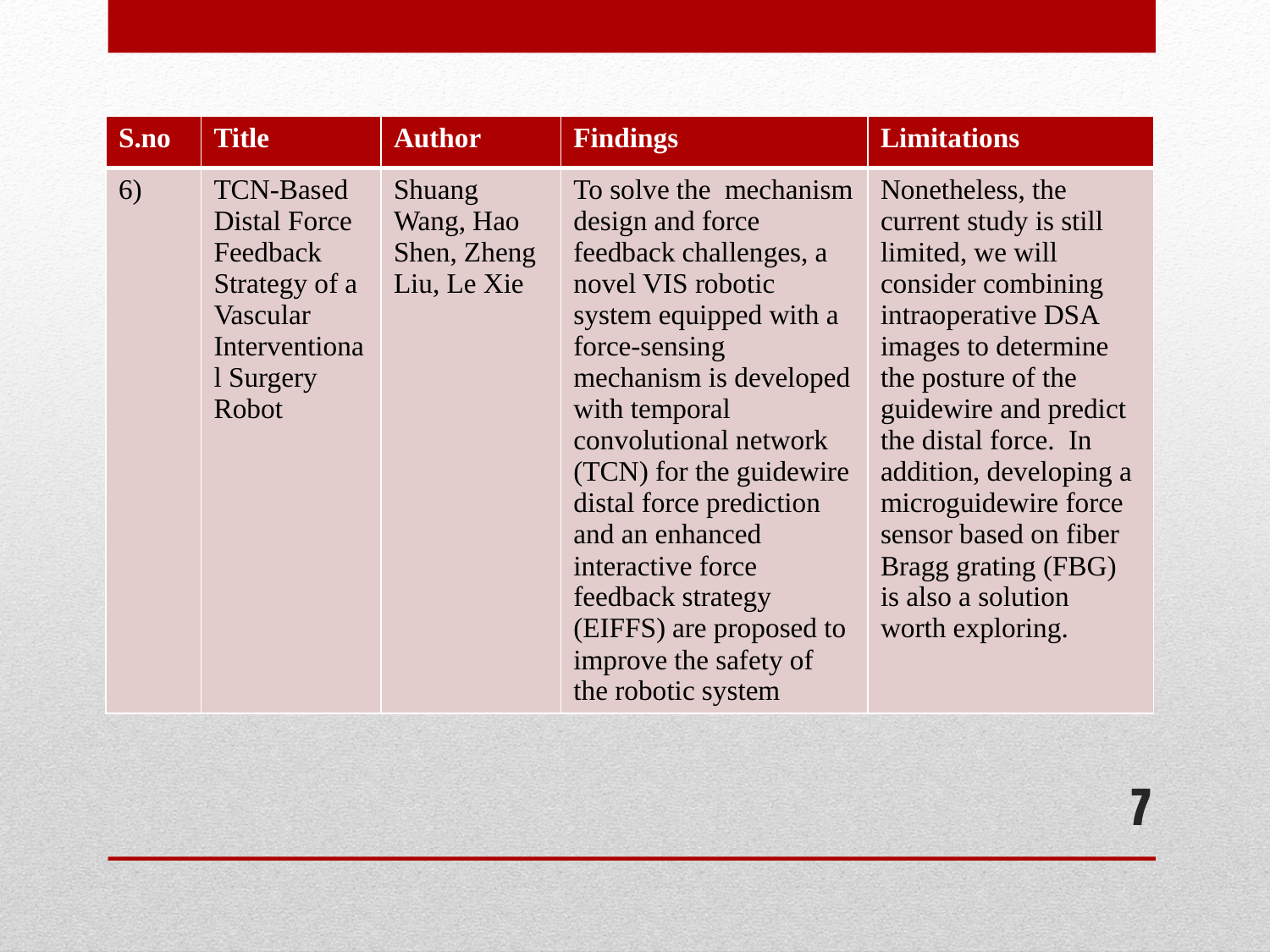

| S.no | Title | Author | Findings | Limitations |
| --- | --- | --- | --- | --- |
| 6) | TCN-Based Distal Force Feedback Strategy of a Vascular Interventional Surgery Robot | Shuang Wang, Hao Shen, Zheng Liu, Le Xie | To solve the mechanism design and force feedback challenges, a novel VIS robotic system equipped with a force-sensing mechanism is developed with temporal convolutional network (TCN) for the guidewire distal force prediction and an enhanced interactive force feedback strategy (EIFFS) are proposed to improve the safety of the robotic system | Nonetheless, the current study is still limited, we will consider combining intraoperative DSA images to determine the posture of the guidewire and predict the distal force.  In addition, developing a microguidewire force sensor based on fiber Bragg grating (FBG) is also a solution worth exploring. |
7